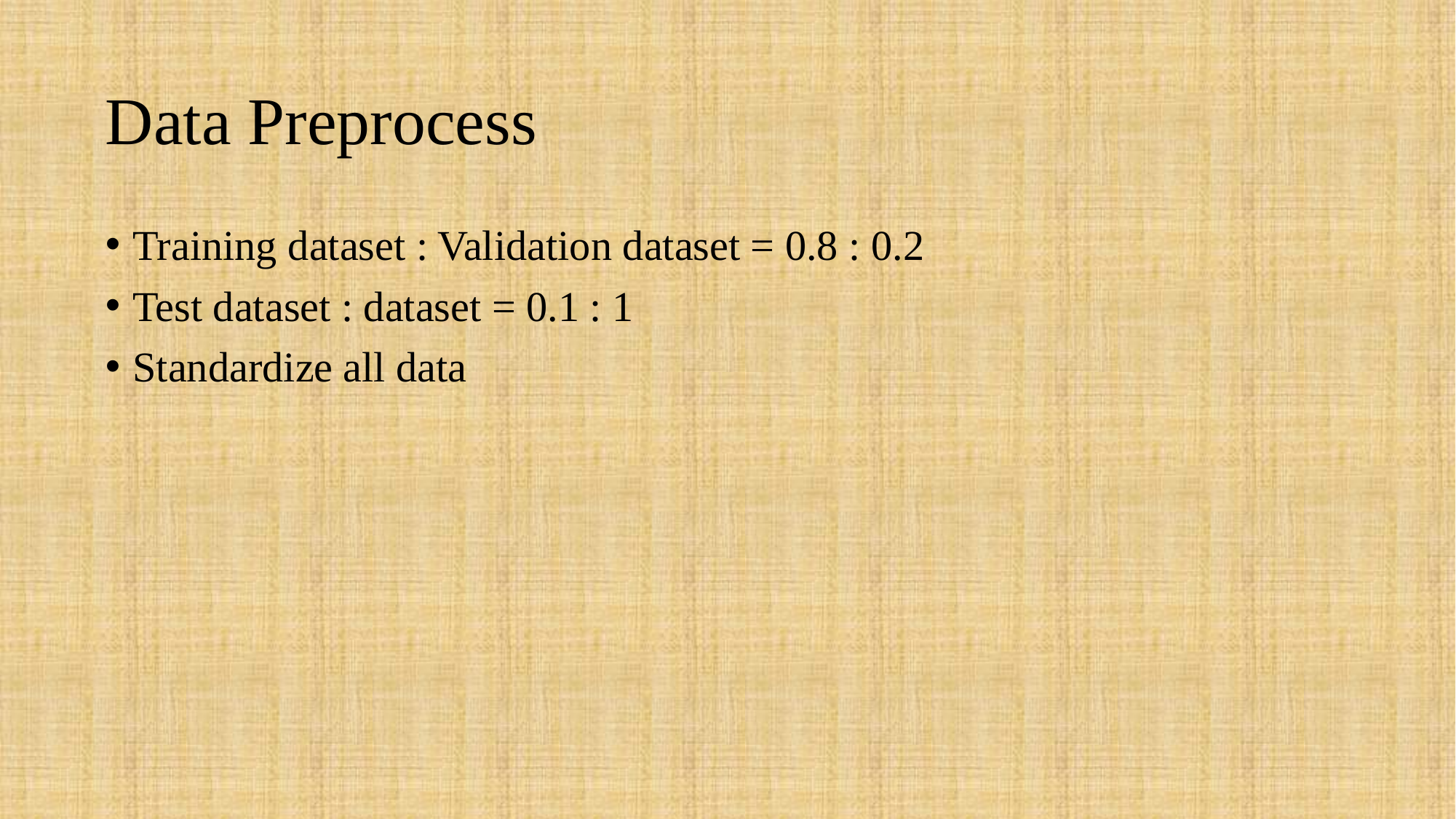

# Data Preprocess
Training dataset : Validation dataset = 0.8 : 0.2
Test dataset : dataset = 0.1 : 1
Standardize all data